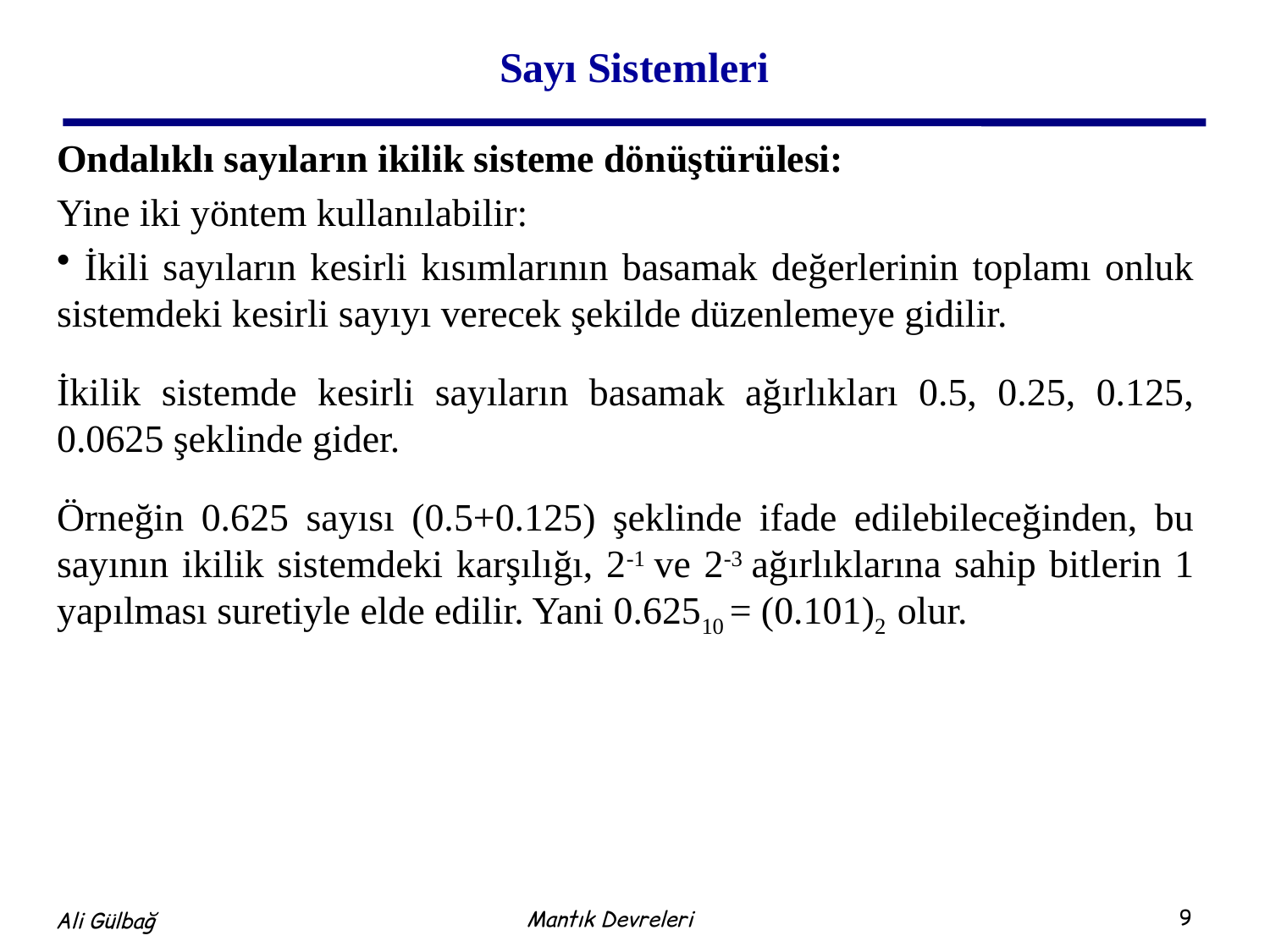

# Sayı Sistemleri
Ondalıklı sayıların ikilik sisteme dönüştürülesi:
Yine iki yöntem kullanılabilir:
 İkili sayıların kesirli kısımlarının basamak değerlerinin toplamı onluk sistemdeki kesirli sayıyı verecek şekilde düzenlemeye gidilir.

İkilik sistemde kesirli sayıların basamak ağırlıkları 0.5, 0.25, 0.125, 0.0625 şeklinde gider.

Örneğin 0.625 sayısı (0.5+0.125) şeklinde ifade edilebileceğinden, bu sayının ikilik sistemdeki karşılığı, 2-1 ve 2-3 ağırlıklarına sahip bitlerin 1 yapılması suretiyle elde edilir. Yani 0.62510 = (0.101)2  olur.
Mantık Devreleri